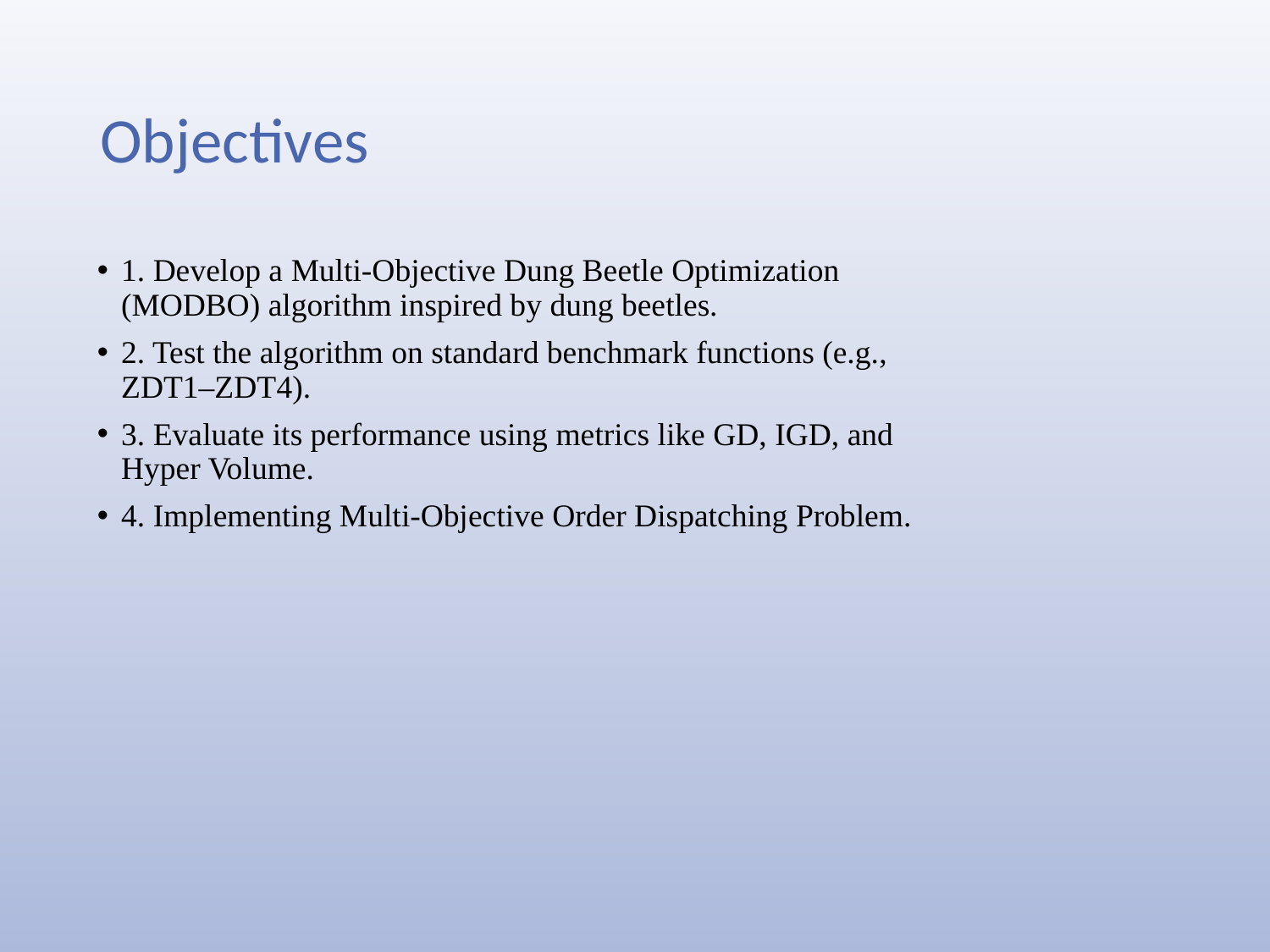

# Objectives
1. Develop a Multi-Objective Dung Beetle Optimization (MODBO) algorithm inspired by dung beetles.
2. Test the algorithm on standard benchmark functions (e.g., ZDT1–ZDT4).
3. Evaluate its performance using metrics like GD, IGD, and Hyper Volume.
4. Implementing Multi-Objective Order Dispatching Problem.